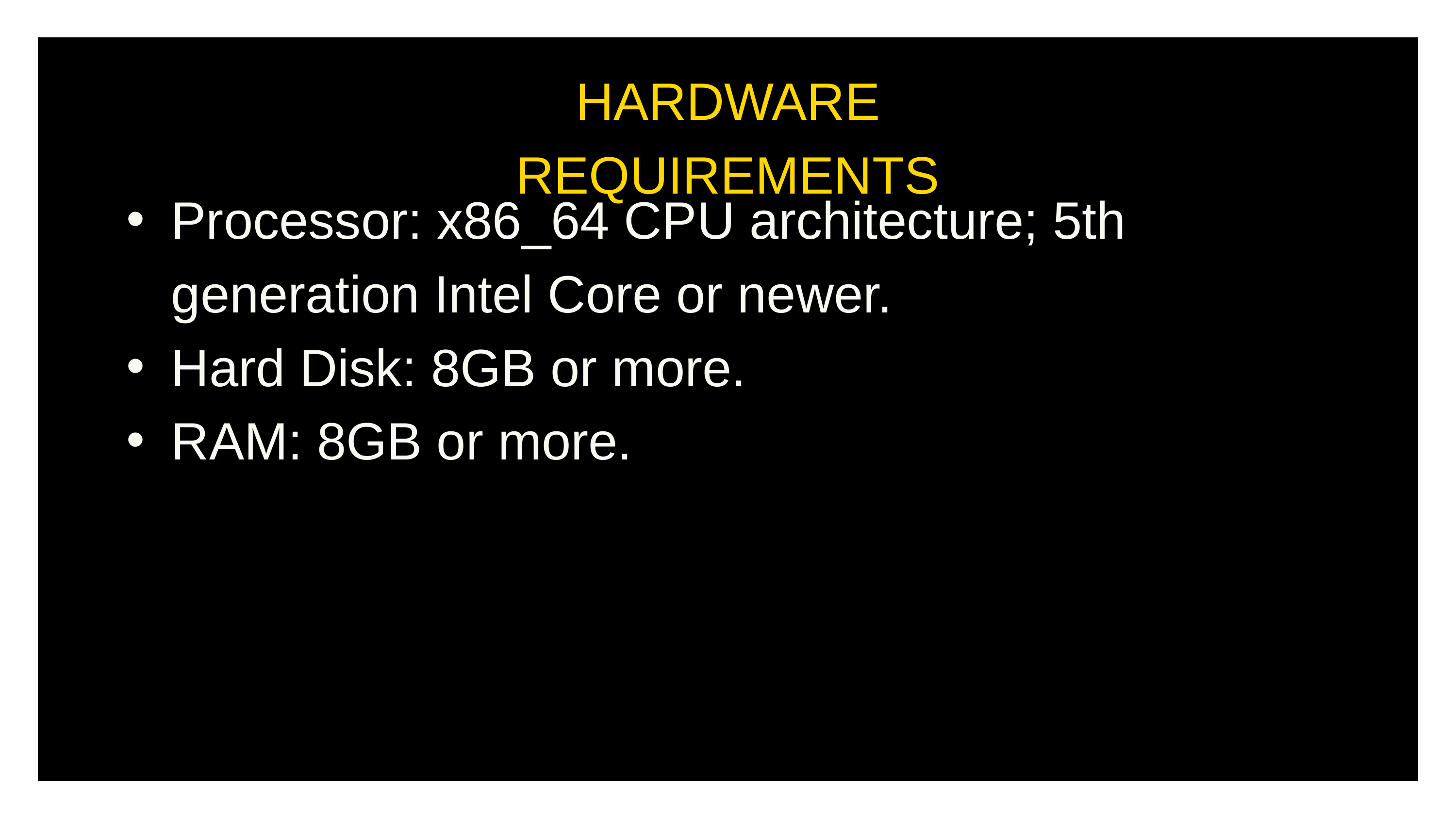

HARDWARE REQUIREMENTS
Processor: x86_64 CPU architecture; 5th generation Intel Core or newer.
Hard Disk: 8GB or more.
RAM: 8GB or more.